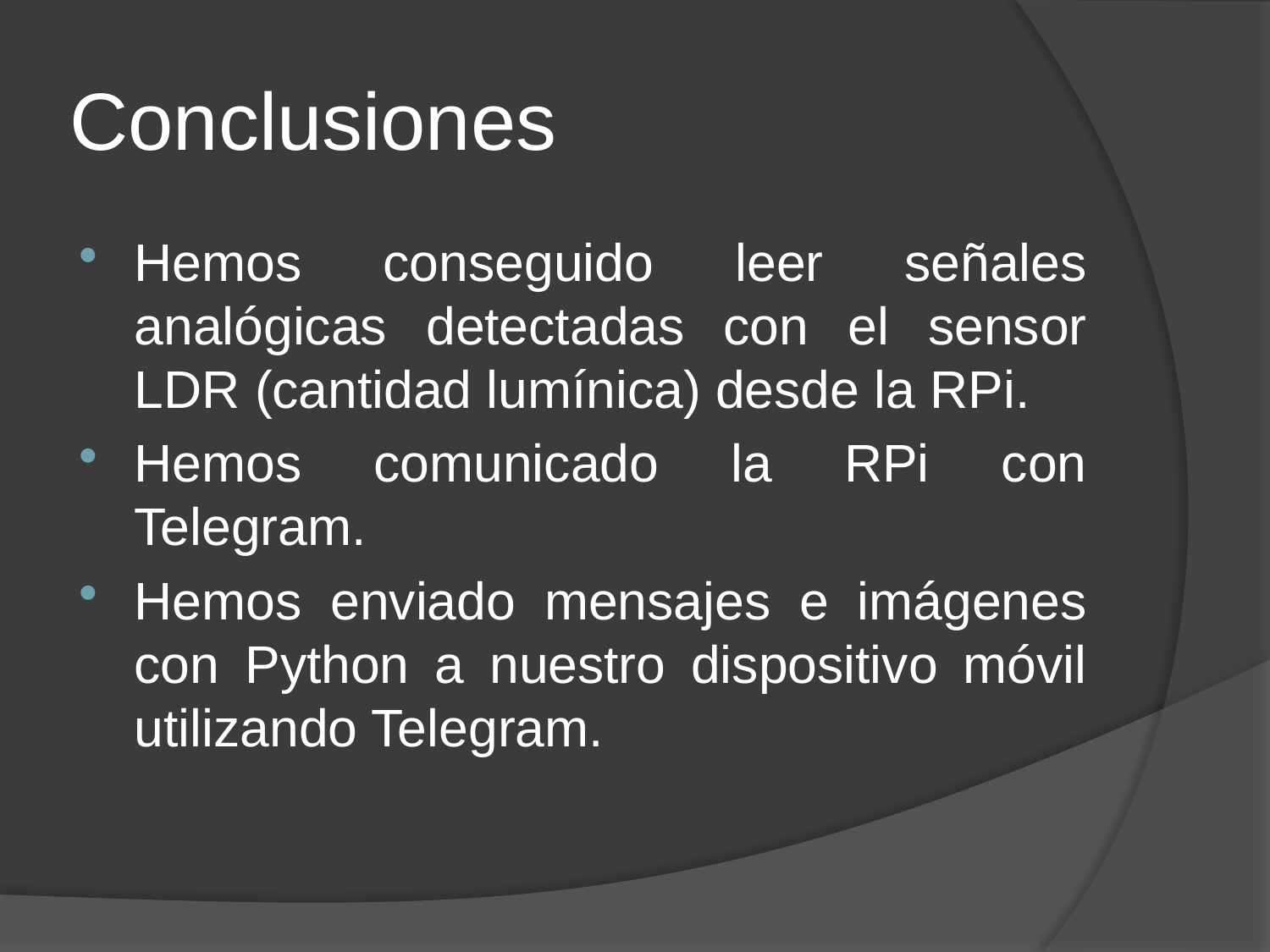

# Conclusiones
Hemos conseguido leer señales analógicas detectadas con el sensor LDR (cantidad lumínica) desde la RPi.
Hemos comunicado la RPi con Telegram.
Hemos enviado mensajes e imágenes con Python a nuestro dispositivo móvil utilizando Telegram.